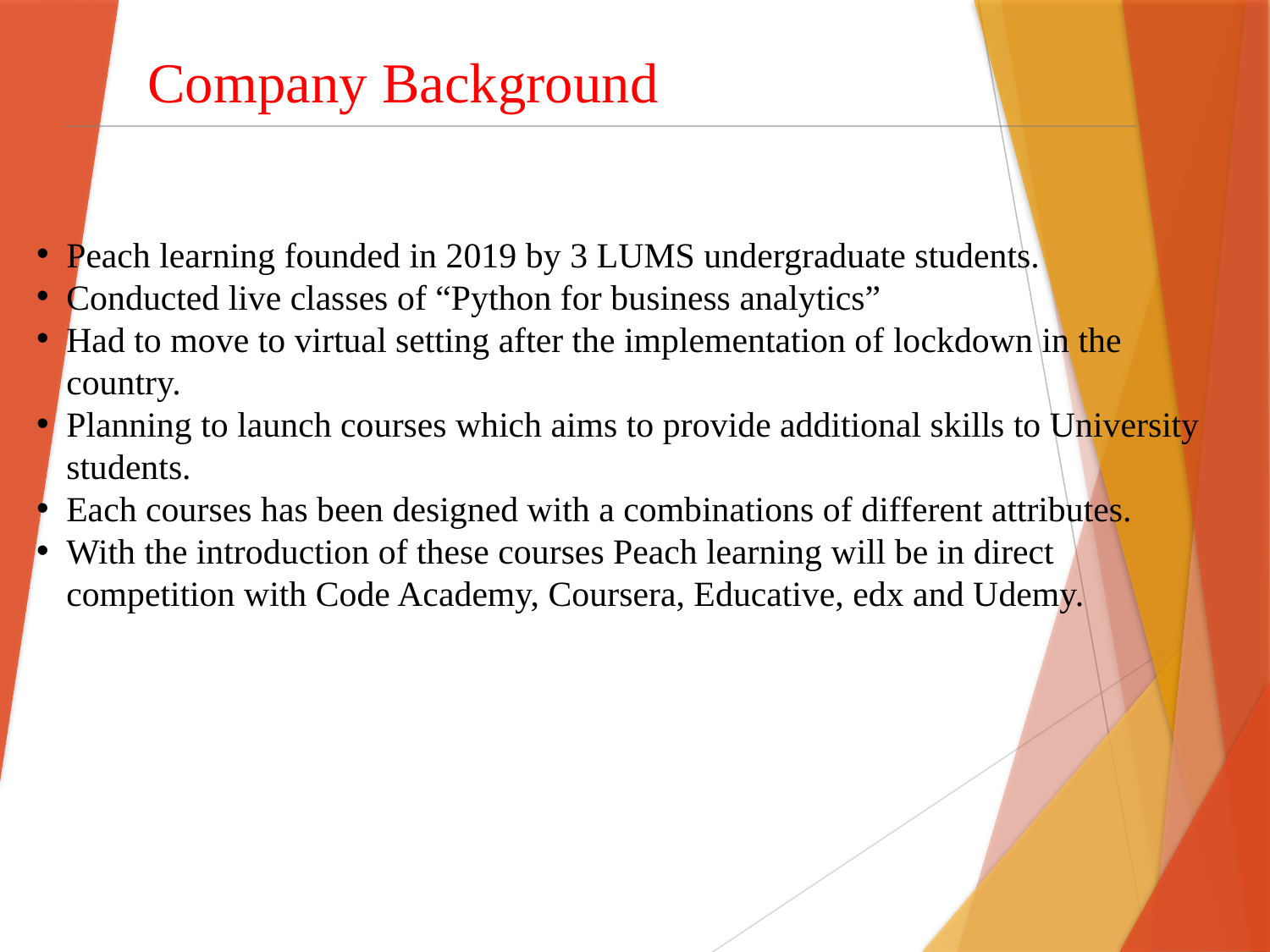

Company Background
Peach learning founded in 2019 by 3 LUMS undergraduate students.
Conducted live classes of “Python for business analytics”
Had to move to virtual setting after the implementation of lockdown in the country.
Planning to launch courses which aims to provide additional skills to University students.
Each courses has been designed with a combinations of different attributes.
With the introduction of these courses Peach learning will be in direct competition with Code Academy, Coursera, Educative, edx and Udemy.